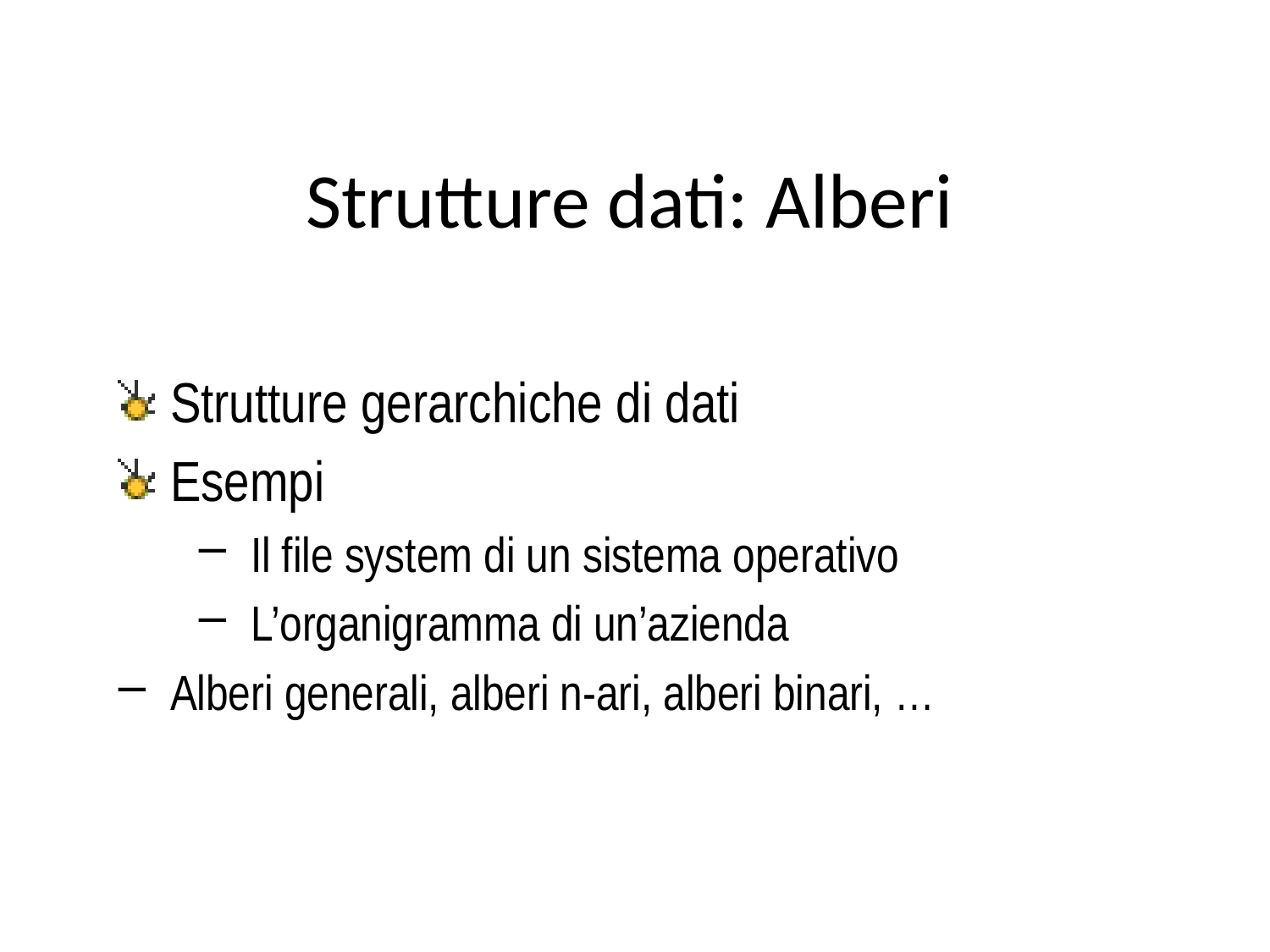

# Strutture dati: Alberi
Strutture gerarchiche di dati
Esempi
Il file system di un sistema operativo
L’organigramma di un’azienda
Alberi generali, alberi n-ari, alberi binari, …